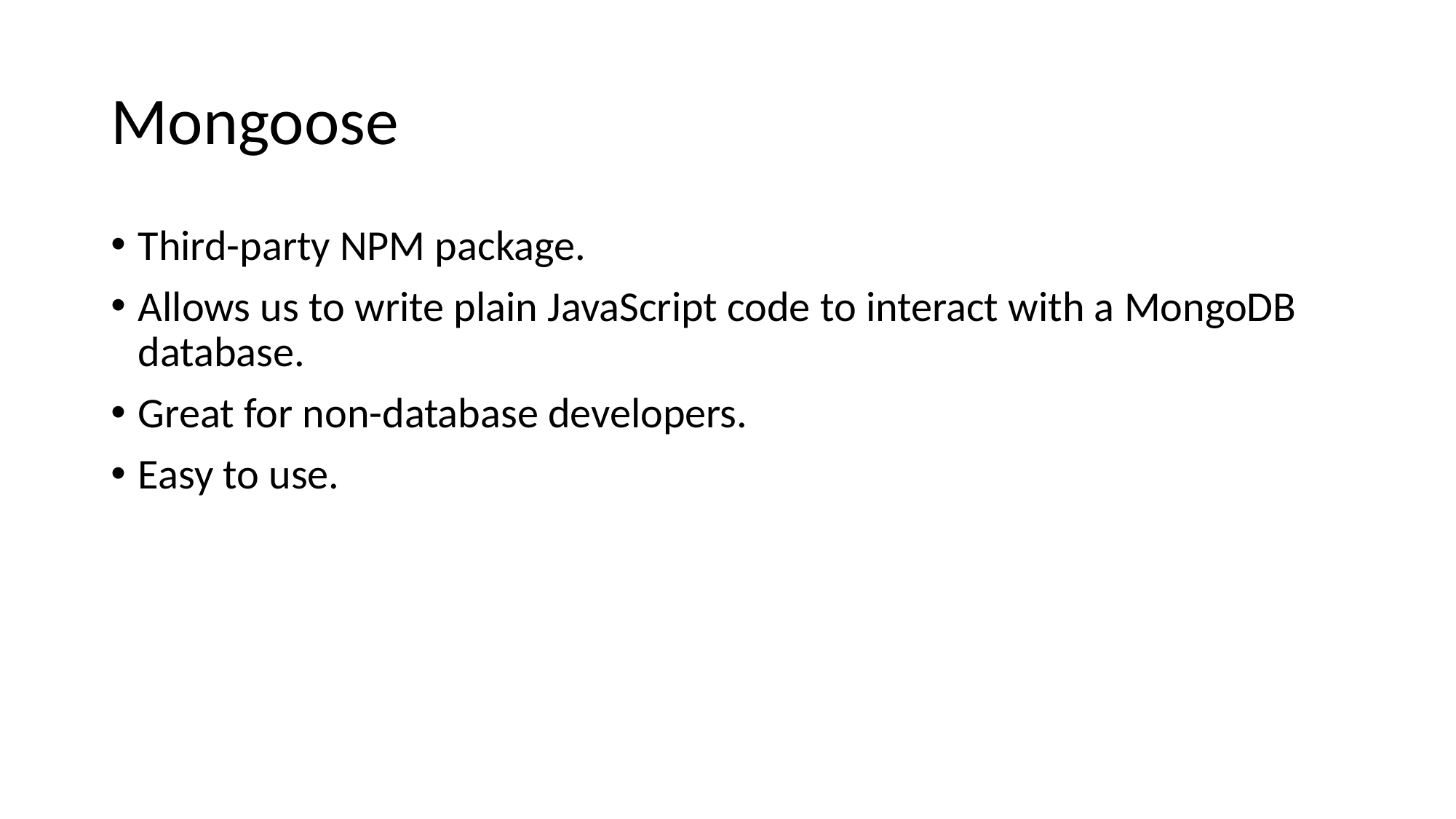

# Mongoose
Third-party NPM package.
Allows us to write plain JavaScript code to interact with a MongoDB database.
Great for non-database developers.
Easy to use.